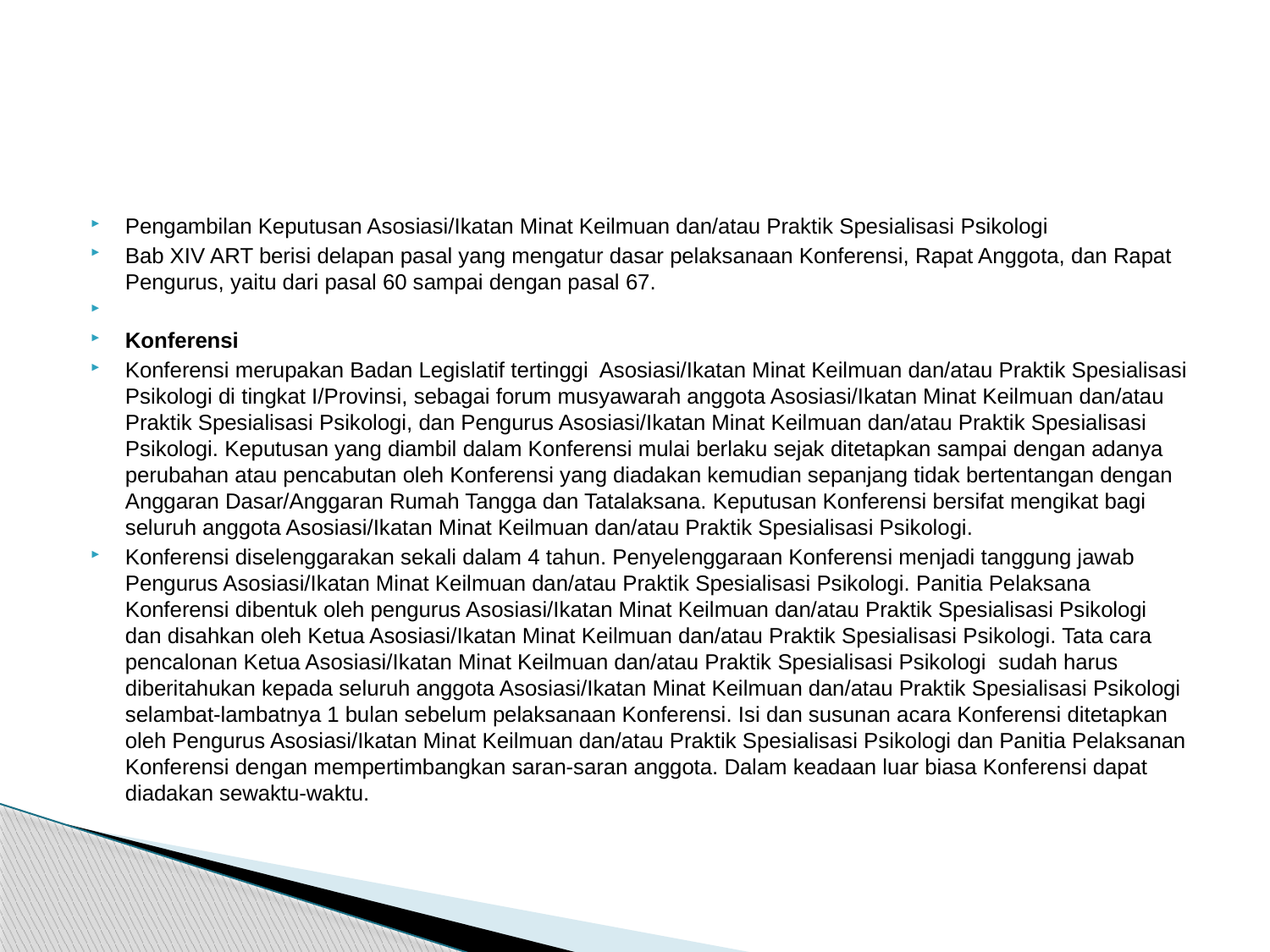

#
Pengambilan Keputusan Asosiasi/Ikatan Minat Keilmuan dan/atau Praktik Spesialisasi Psikologi
Bab XIV ART berisi delapan pasal yang mengatur dasar pelaksanaan Konferensi, Rapat Anggota, dan Rapat Pengurus, yaitu dari pasal 60 sampai dengan pasal 67.

Konferensi
Konferensi merupakan Badan Legislatif tertinggi  Asosiasi/Ikatan Minat Keilmuan dan/atau Praktik Spesialisasi Psikologi di tingkat I/Provinsi, sebagai forum musyawarah anggota Asosiasi/Ikatan Minat Keilmuan dan/atau Praktik Spesialisasi Psikologi, dan Pengurus Asosiasi/Ikatan Minat Keilmuan dan/atau Praktik Spesialisasi Psikologi. Keputusan yang diambil dalam Konferensi mulai berlaku sejak ditetapkan sampai dengan adanya perubahan atau pencabutan oleh Konferensi yang diadakan kemudian sepanjang tidak bertentangan dengan Anggaran Dasar/Anggaran Rumah Tangga dan Tatalaksana. Keputusan Konferensi bersifat mengikat bagi seluruh anggota Asosiasi/Ikatan Minat Keilmuan dan/atau Praktik Spesialisasi Psikologi.
Konferensi diselenggarakan sekali dalam 4 tahun. Penyelenggaraan Konferensi menjadi tanggung jawab Pengurus Asosiasi/Ikatan Minat Keilmuan dan/atau Praktik Spesialisasi Psikologi. Panitia Pelaksana Konferensi dibentuk oleh pengurus Asosiasi/Ikatan Minat Keilmuan dan/atau Praktik Spesialisasi Psikologi  dan disahkan oleh Ketua Asosiasi/Ikatan Minat Keilmuan dan/atau Praktik Spesialisasi Psikologi. Tata cara pencalonan Ketua Asosiasi/Ikatan Minat Keilmuan dan/atau Praktik Spesialisasi Psikologi  sudah harus diberitahukan kepada seluruh anggota Asosiasi/Ikatan Minat Keilmuan dan/atau Praktik Spesialisasi Psikologi selambat-lambatnya 1 bulan sebelum pelaksanaan Konferensi. Isi dan susunan acara Konferensi ditetapkan oleh Pengurus Asosiasi/Ikatan Minat Keilmuan dan/atau Praktik Spesialisasi Psikologi dan Panitia Pelaksanan Konferensi dengan mempertimbangkan saran-saran anggota. Dalam keadaan luar biasa Konferensi dapat diadakan sewaktu-waktu.